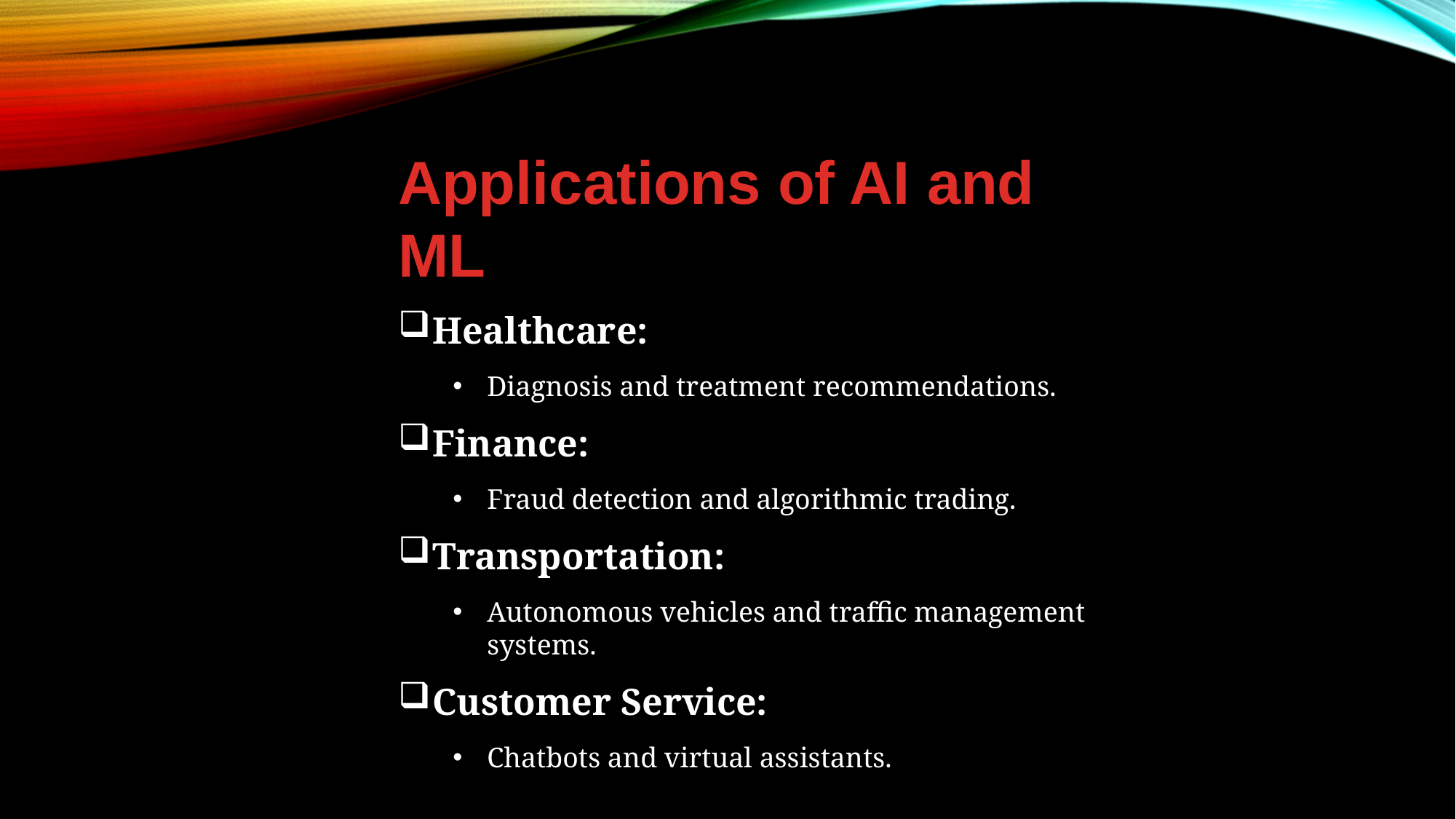

Applications of AI and ML
Healthcare:
Diagnosis and treatment recommendations.
Finance:
Fraud detection and algorithmic trading.
Transportation:
Autonomous vehicles and traffic management systems.
Customer Service:
Chatbots and virtual assistants.